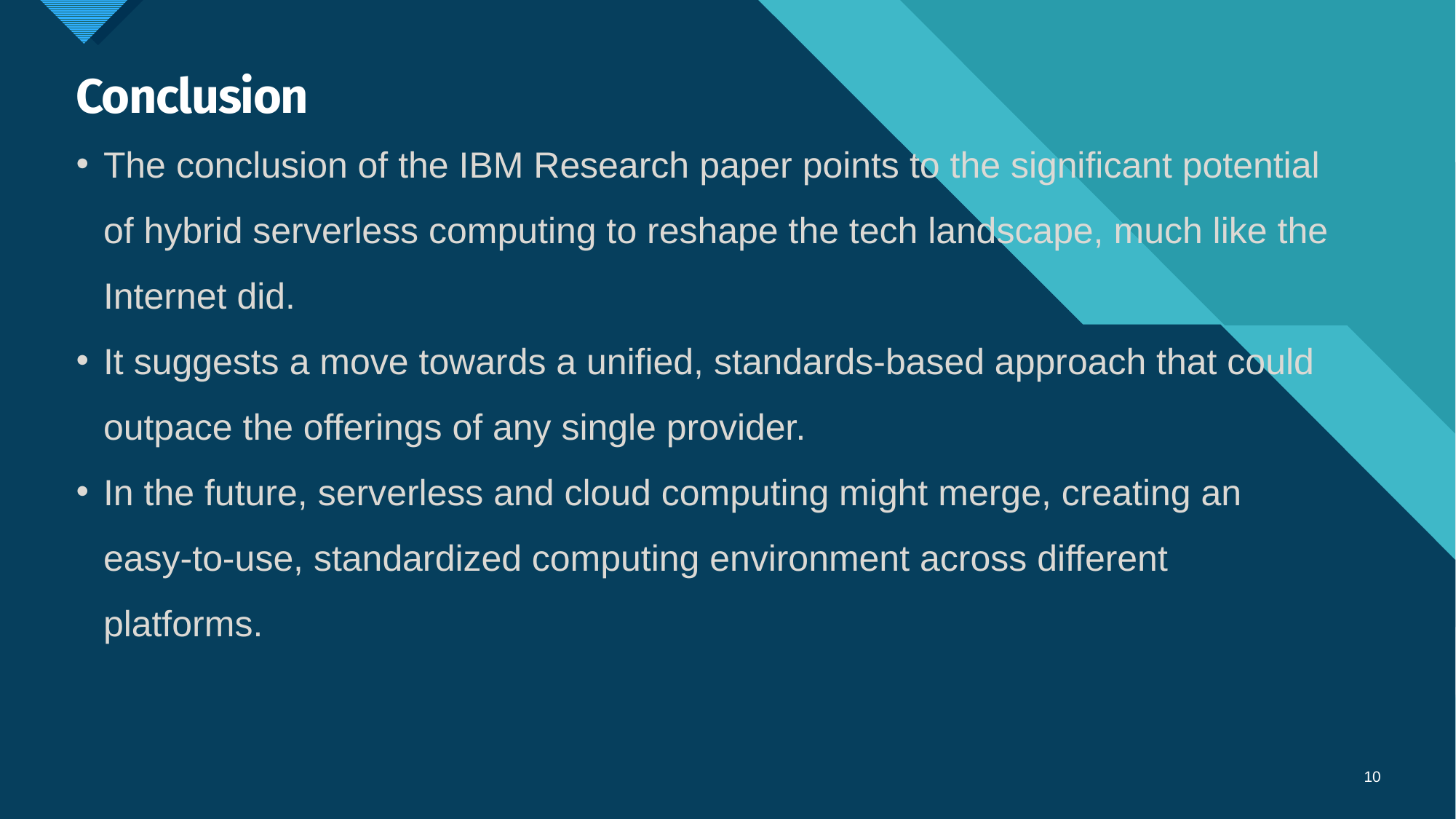

# Conclusion
The conclusion of the IBM Research paper points to the significant potential of hybrid serverless computing to reshape the tech landscape, much like the Internet did.
It suggests a move towards a unified, standards-based approach that could outpace the offerings of any single provider.
In the future, serverless and cloud computing might merge, creating an easy-to-use, standardized computing environment across different platforms.

10